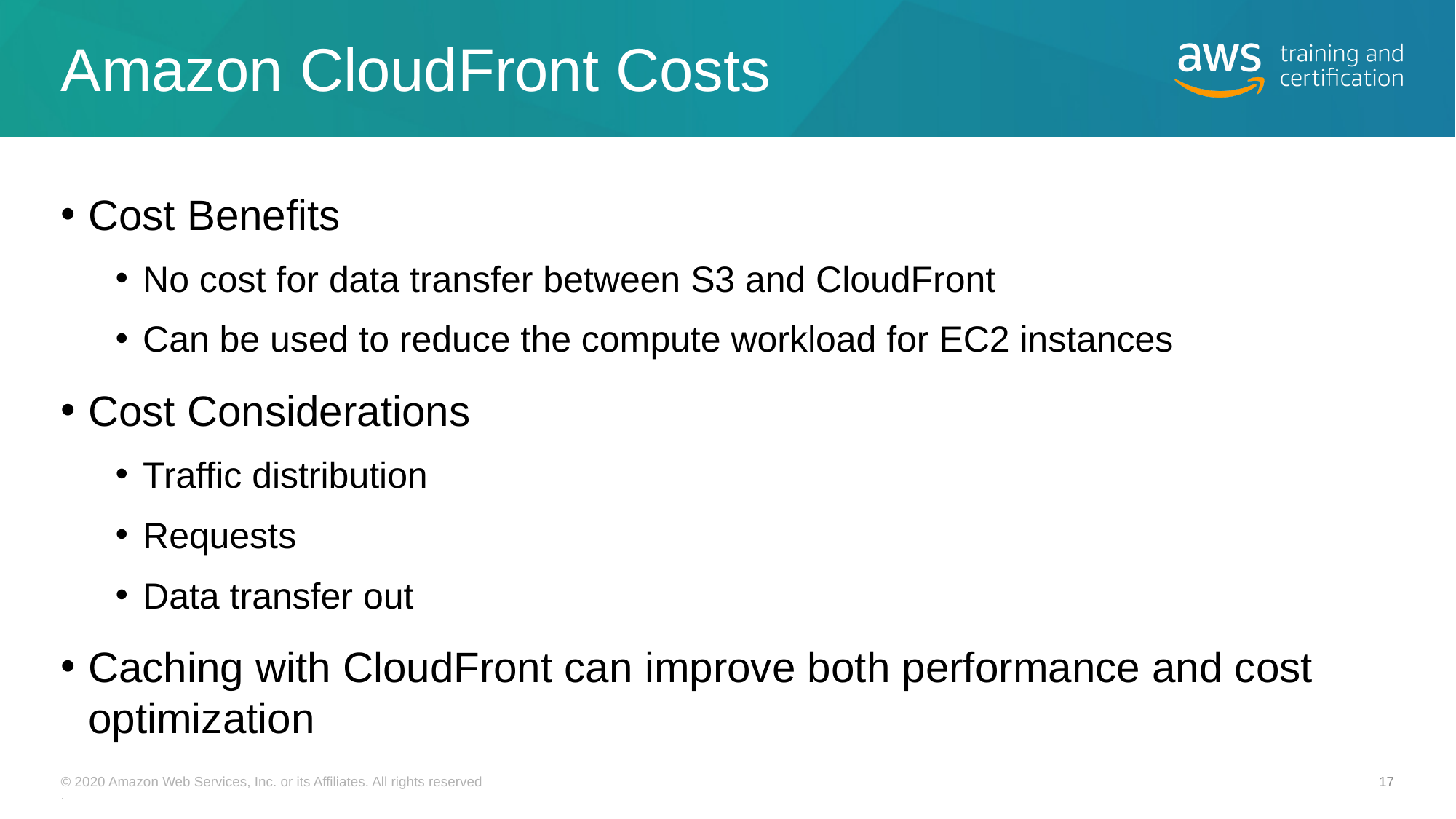

# Amazon CloudFront Costs
Cost Benefits
No cost for data transfer between S3 and CloudFront
Can be used to reduce the compute workload for EC2 instances
Cost Considerations
Traffic distribution
Requests
Data transfer out
Caching with CloudFront can improve both performance and cost optimization

© 2020 Amazon Web Services, Inc. or its Affiliates. All rights reserved.
17